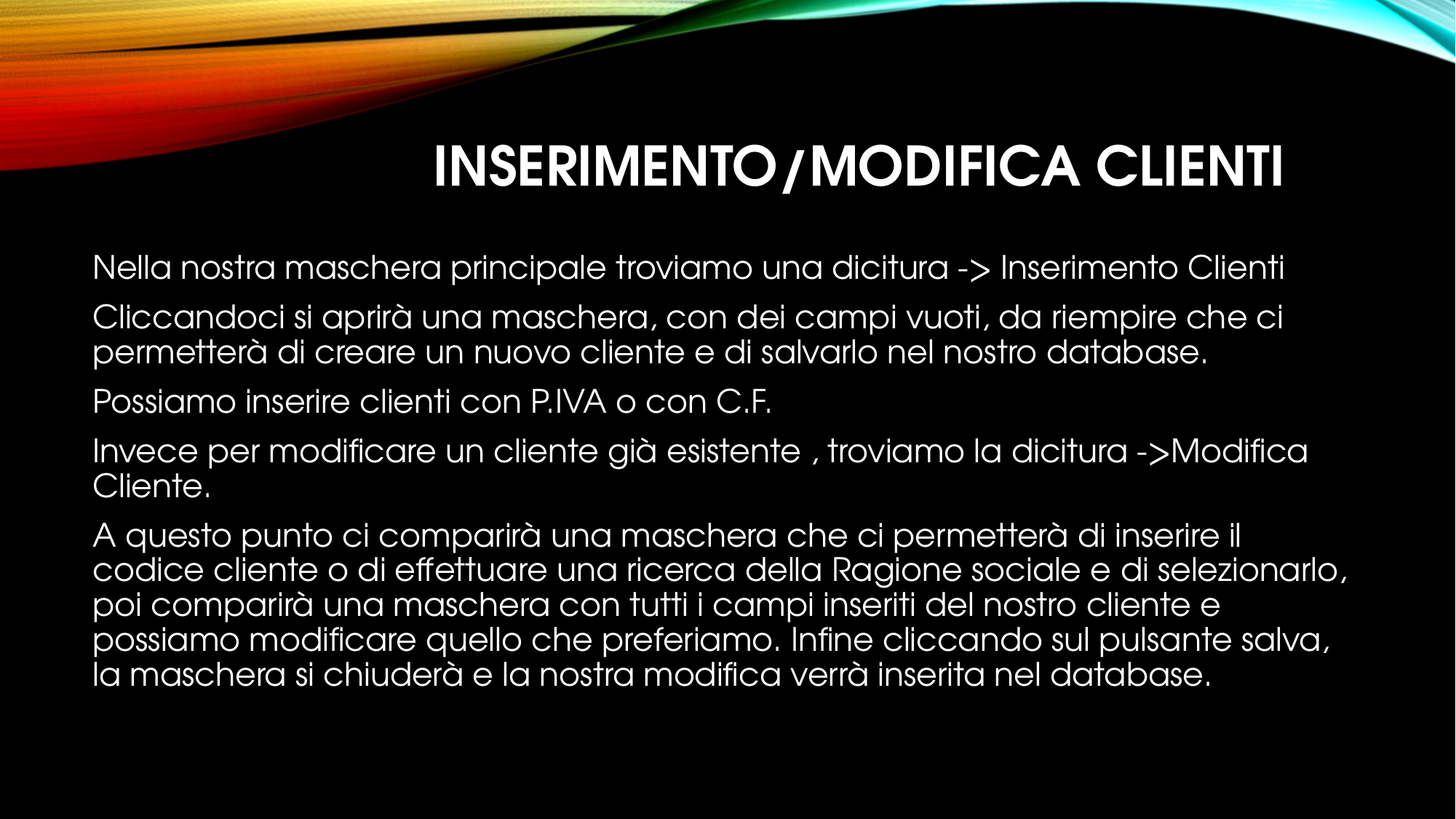

# Inserimento/modifica clienti
Nella nostra maschera principale troviamo una dicitura -> Inserimento Clienti
Cliccandoci si aprirà una maschera, con dei campi vuoti, da riempire che ci permetterà di creare un nuovo cliente e di salvarlo nel nostro database.
Possiamo inserire clienti con P.IVA o con C.F.
Invece per modificare un cliente già esistente , troviamo la dicitura ->Modifica Cliente.
A questo punto ci comparirà una maschera che ci permetterà di inserire il codice cliente o di effettuare una ricerca della Ragione sociale e di selezionarlo, poi comparirà una maschera con tutti i campi inseriti del nostro cliente e possiamo modificare quello che preferiamo. Infine cliccando sul pulsante salva, la maschera si chiuderà e la nostra modifica verrà inserita nel database.